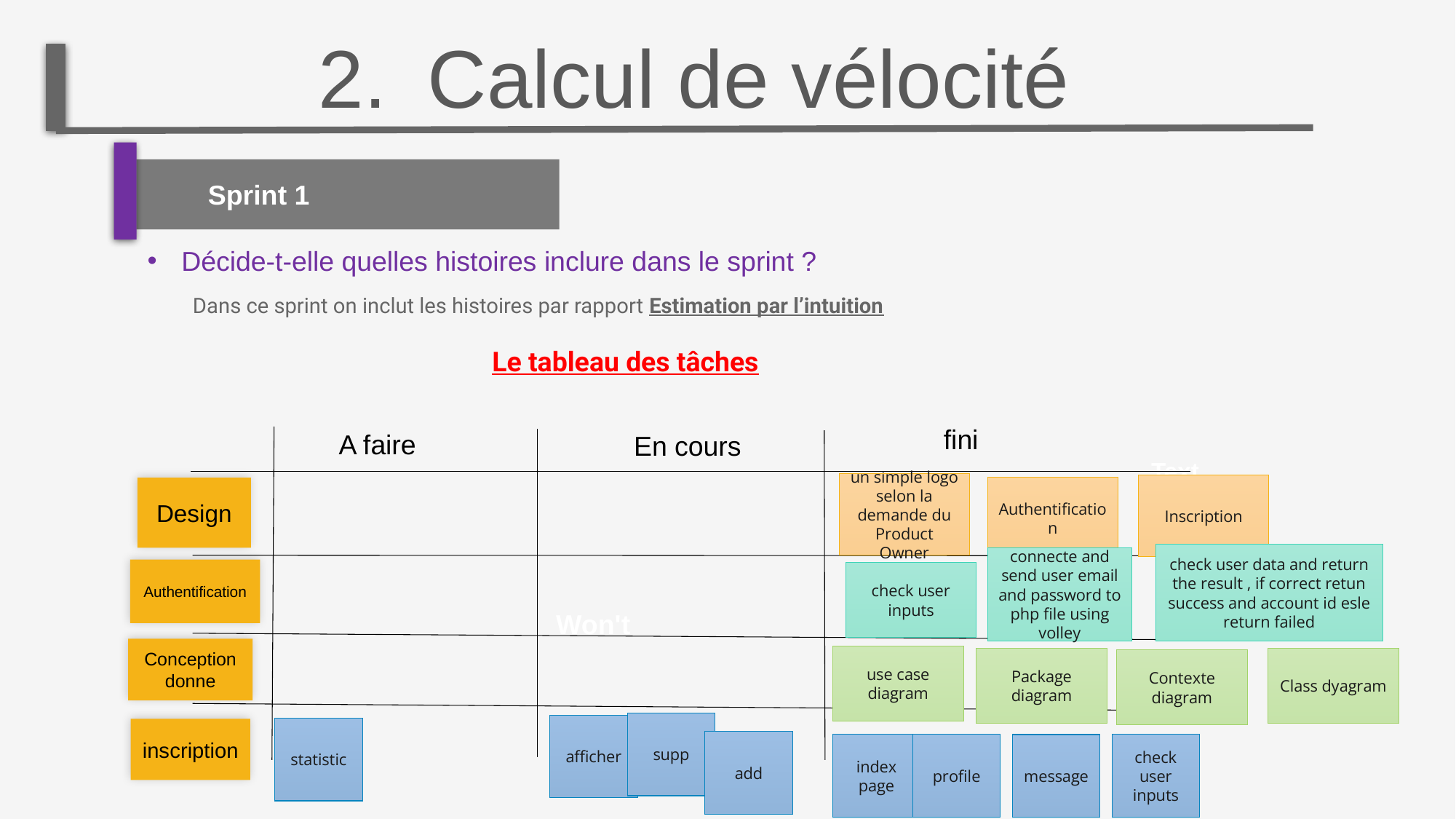

Calcul de vélocité

Introduction

	Sprint 1
Décide-t-elle quelles histoires inclure dans le sprint ?
Dans ce sprint on inclut les histoires par rapport Estimation par l’intuition
Le tableau des tâches
fini
A faire
En cours
Text  Here
un simple logo selon la demande du Product Owner
Inscription
Authentification
Design
check user data and return the result , if correct retun success and account id esle return failed
connecte and send user email and password to php file using volley
Authentification
check user inputs
1
Won't
Conception donne
use case diagram
Package diagram
Class dyagram
Contexte diagram
supp
afficher
statistic
inscription
add
index page
profile
check user inputs
message